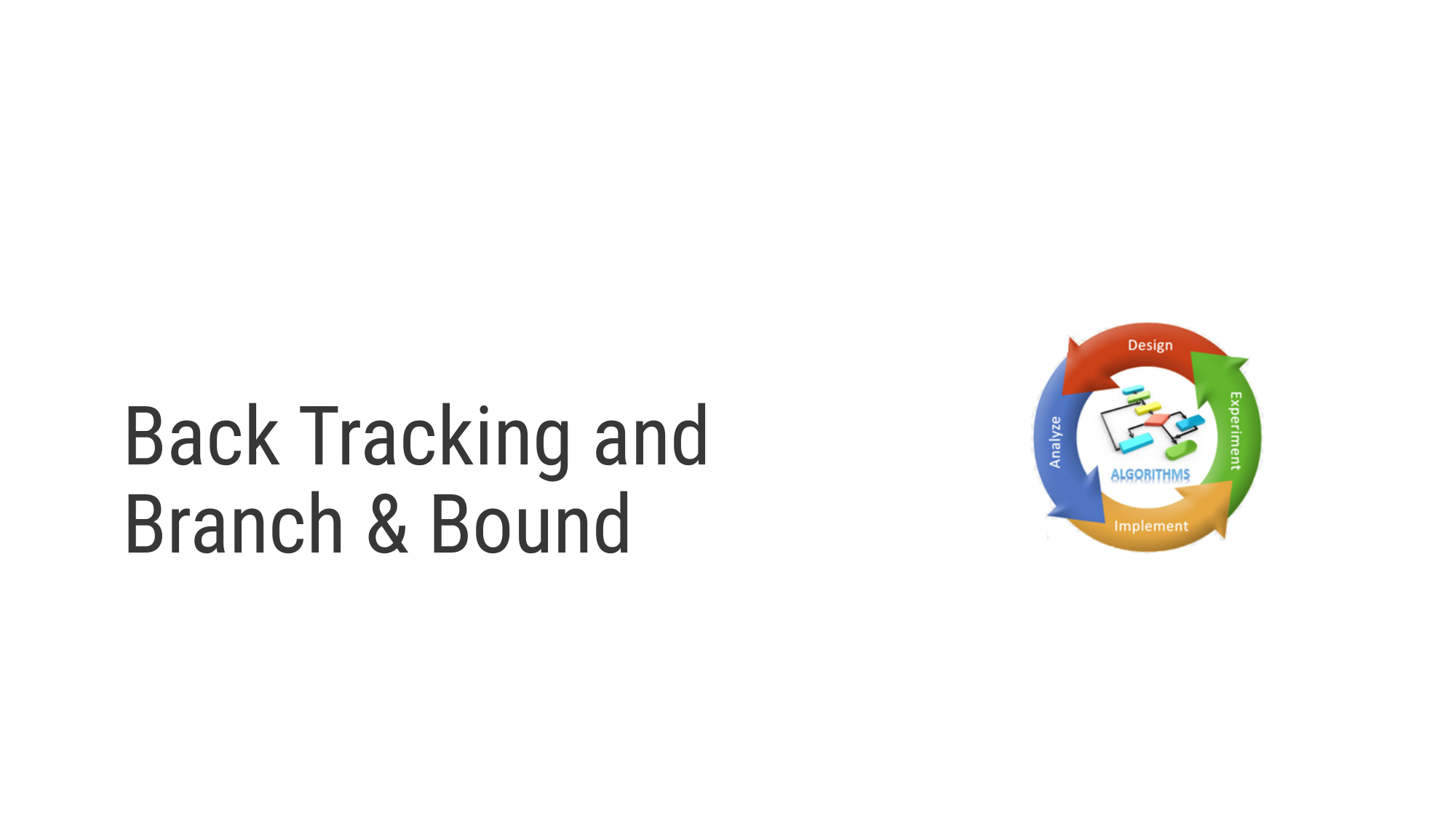

# Back Tracking and Branch & Bound